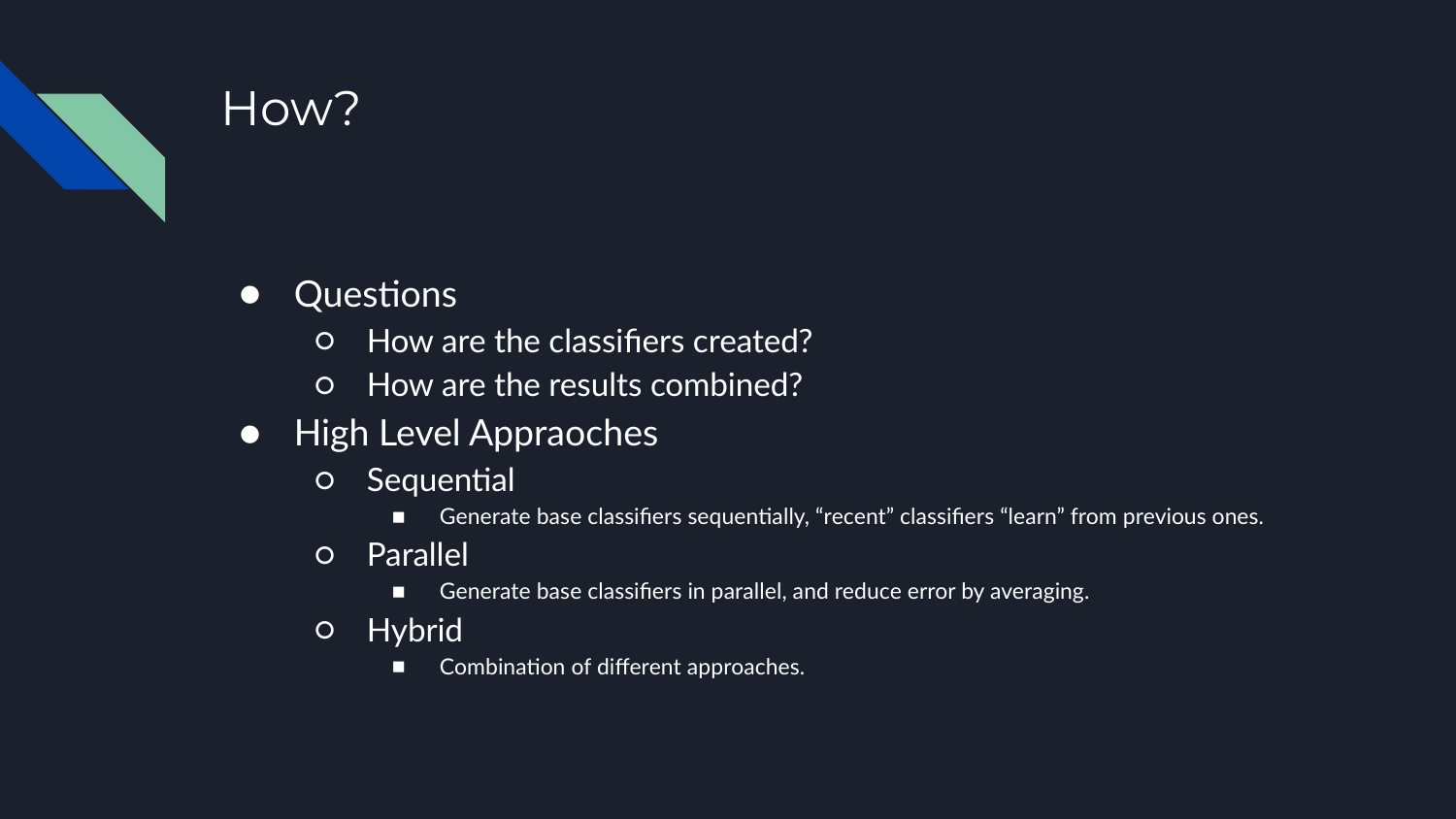

# How?
Questions
How are the classifiers created?
How are the results combined?
High Level Appraoches
Sequential
Generate base classifiers sequentially, “recent” classifiers “learn” from previous ones.
Parallel
Generate base classifiers in parallel, and reduce error by averaging.
Hybrid
Combination of different approaches.